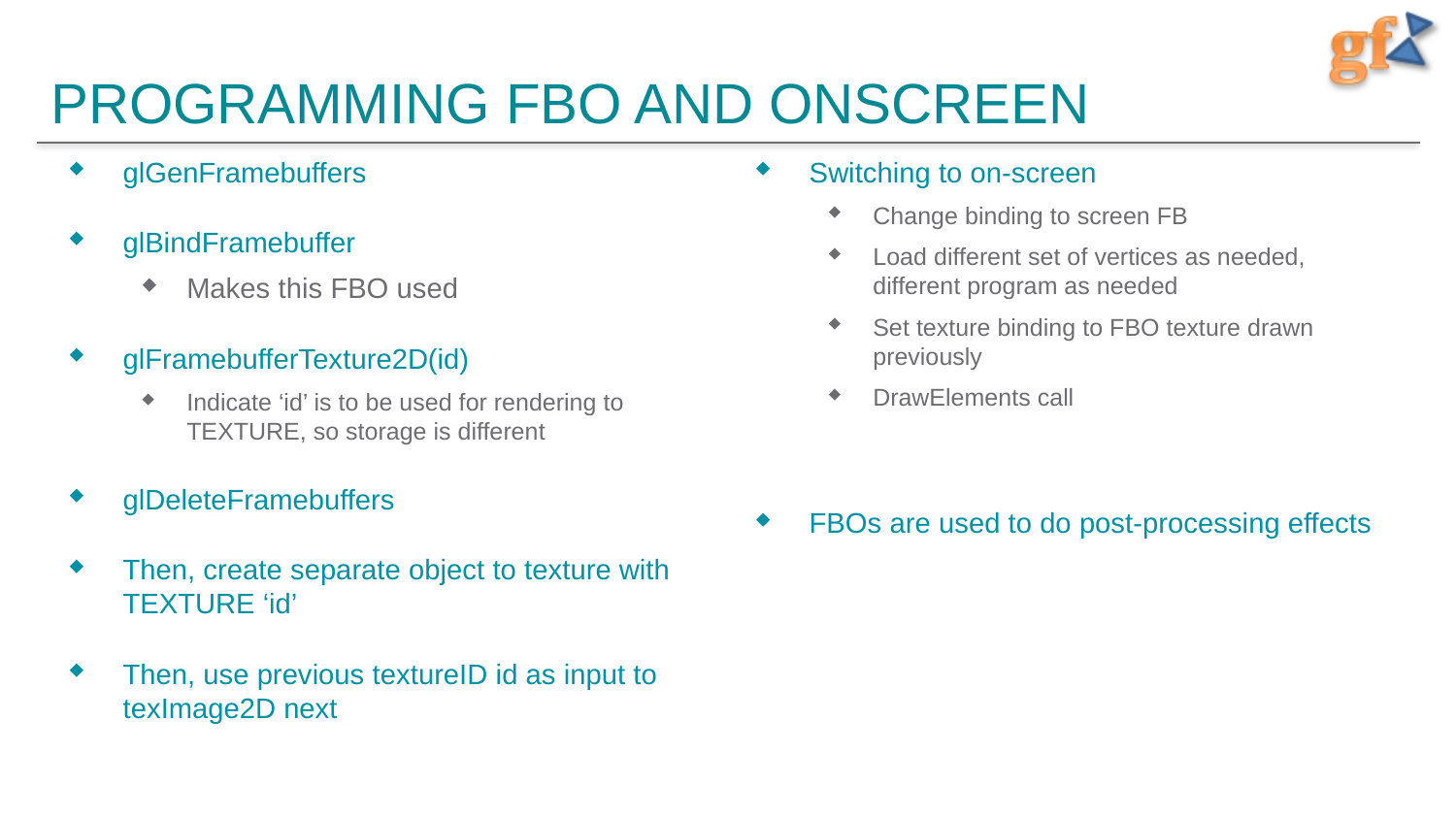

# Programming FBO and onscreen
glGenFramebuffers
glBindFramebuffer
Makes this FBO used
glFramebufferTexture2D(id)
Indicate ‘id’ is to be used for rendering to TEXTURE, so storage is different
glDeleteFramebuffers
Then, create separate object to texture with TEXTURE ‘id’
Then, use previous textureID id as input to texImage2D next
Switching to on-screen
Change binding to screen FB
Load different set of vertices as needed, different program as needed
Set texture binding to FBO texture drawn previously
DrawElements call

FBOs are used to do post-processing effects